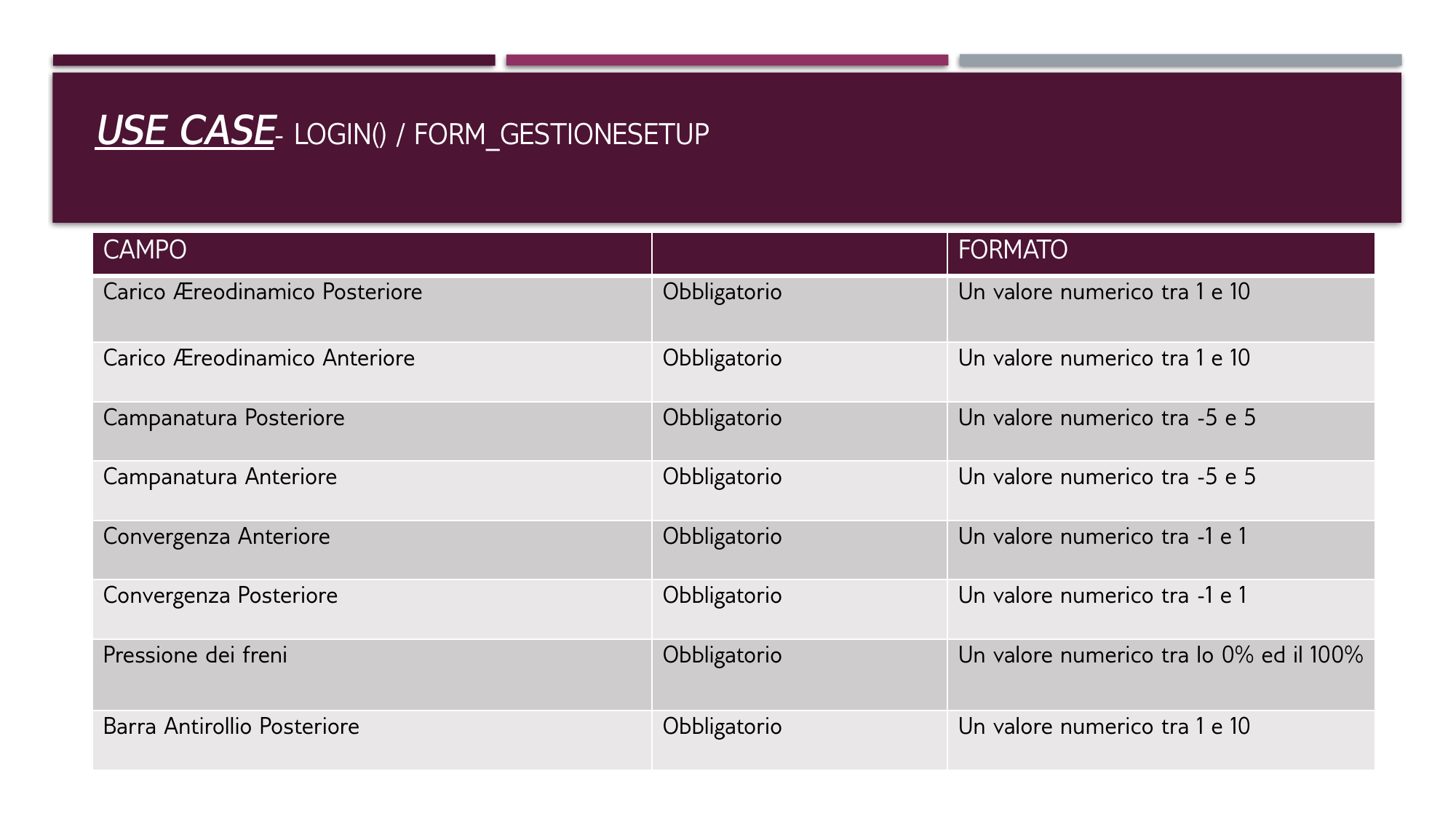

# USE CASE- login() / Form_GestioneSetup

| CAMPO |  | FORMATO |
| --- | --- | --- |
| Carico Aereodinamico Posteriore | Obbligatorio | Un valore numerico tra 1 e 10 |
| Carico Aereodinamico Anteriore | Obbligatorio | Un valore numerico tra 1 e 10 |
| Campanatura Posteriore | Obbligatorio | Un valore numerico tra -5 e 5 |
| Campanatura Anteriore | Obbligatorio | Un valore numerico tra -5 e 5 |
| Convergenza Anteriore | Obbligatorio | Un valore numerico tra -1 e 1 |
| Convergenza Posteriore | Obbligatorio | Un valore numerico tra -1 e 1 |
| Pressione dei freni | Obbligatorio | Un valore numerico tra lo 0% ed il 100% |
| Barra Antirollio Posteriore | Obbligatorio | Un valore numerico tra 1 e 10 |